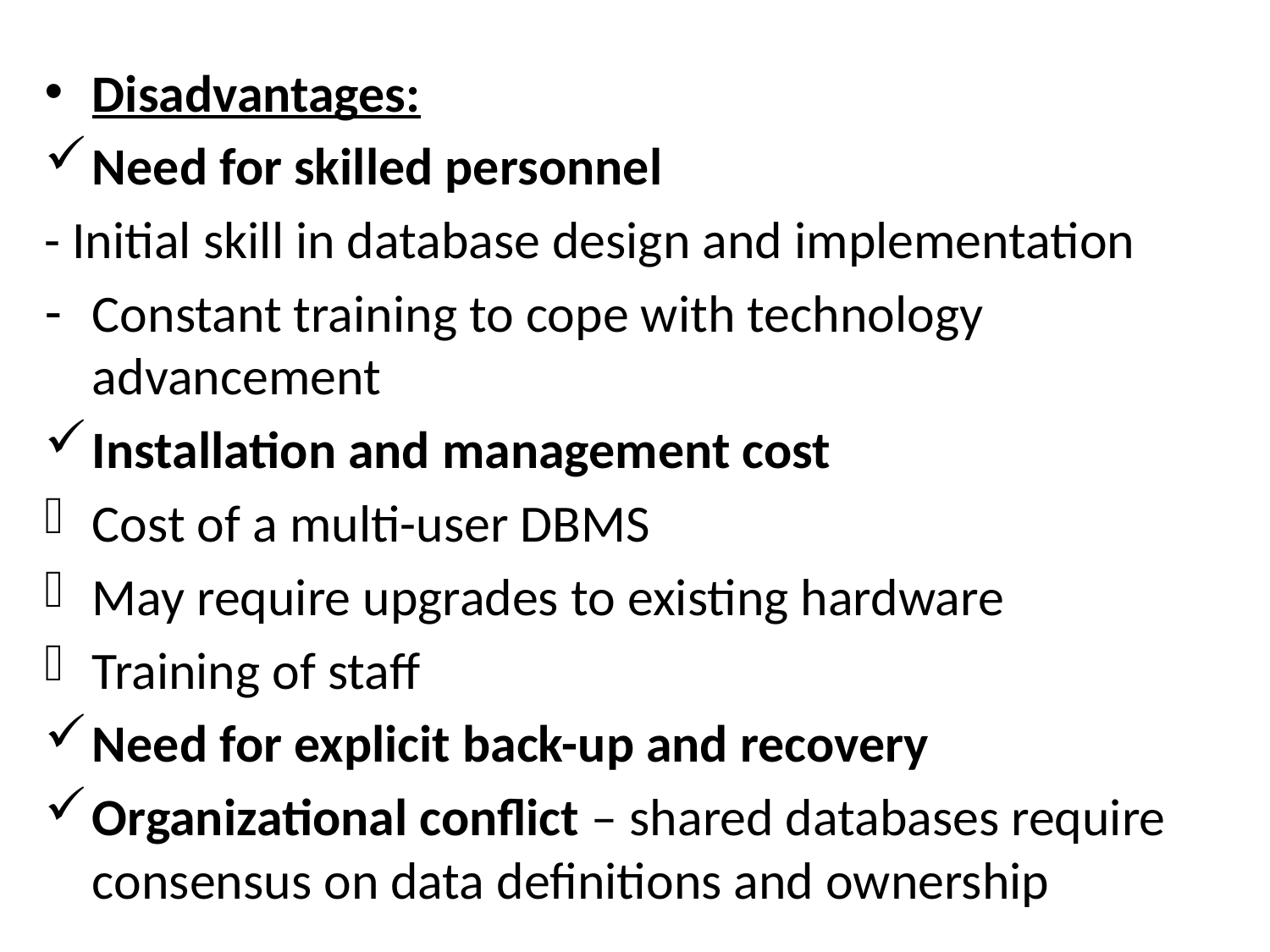

Disadvantages:
Need for skilled personnel
- Initial skill in database design and implementation
Constant training to cope with technology advancement
Installation and management cost
Cost of a multi-user DBMS
May require upgrades to existing hardware
Training of staff
Need for explicit back-up and recovery
Organizational conflict – shared databases require consensus on data definitions and ownership